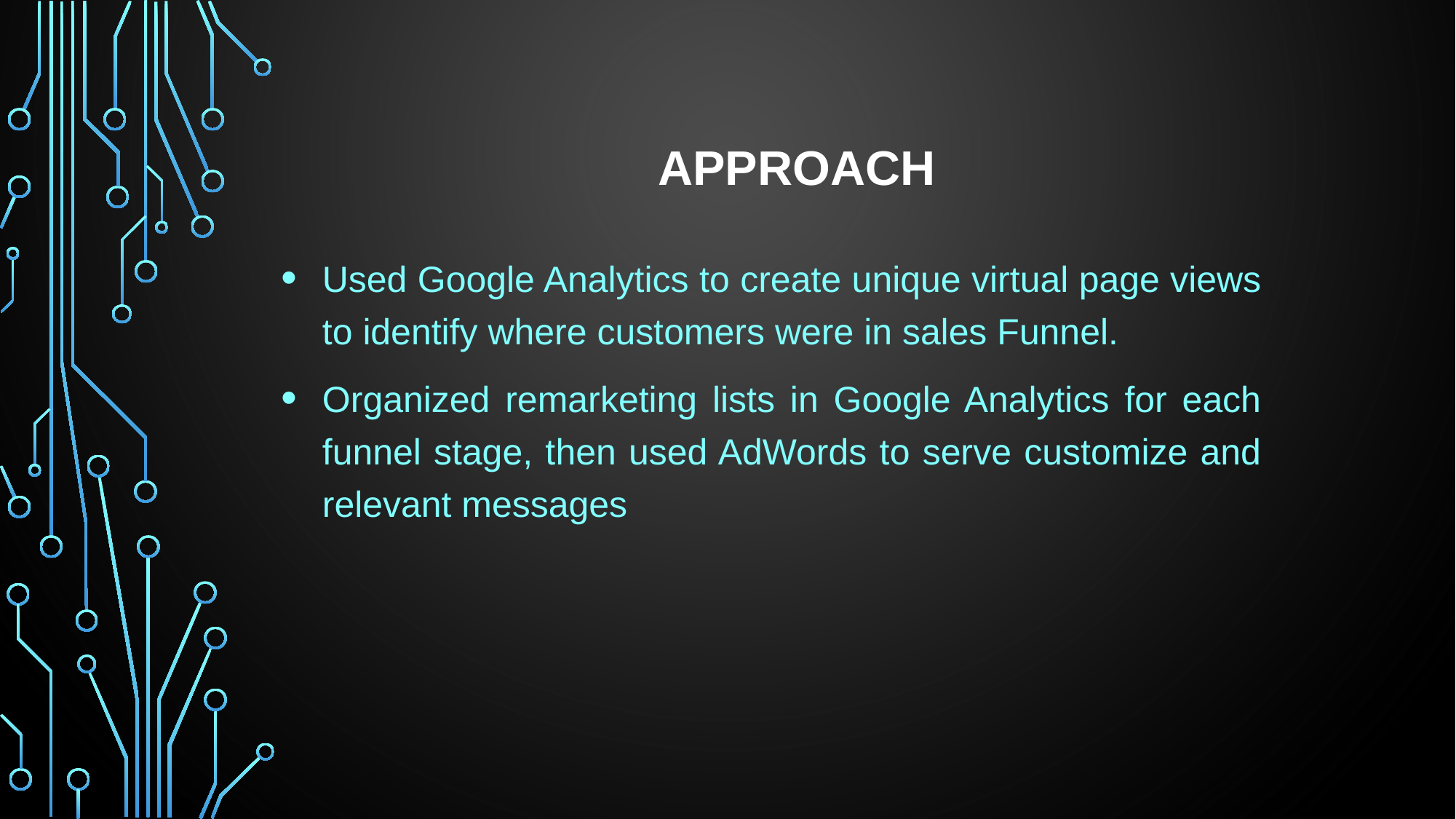

APPROACH

Used Google Analytics to create unique virtual page views to identify where customers were in sales Funnel.
Organized remarketing lists in Google Analytics for each funnel stage, then used AdWords to serve customize and relevant messages